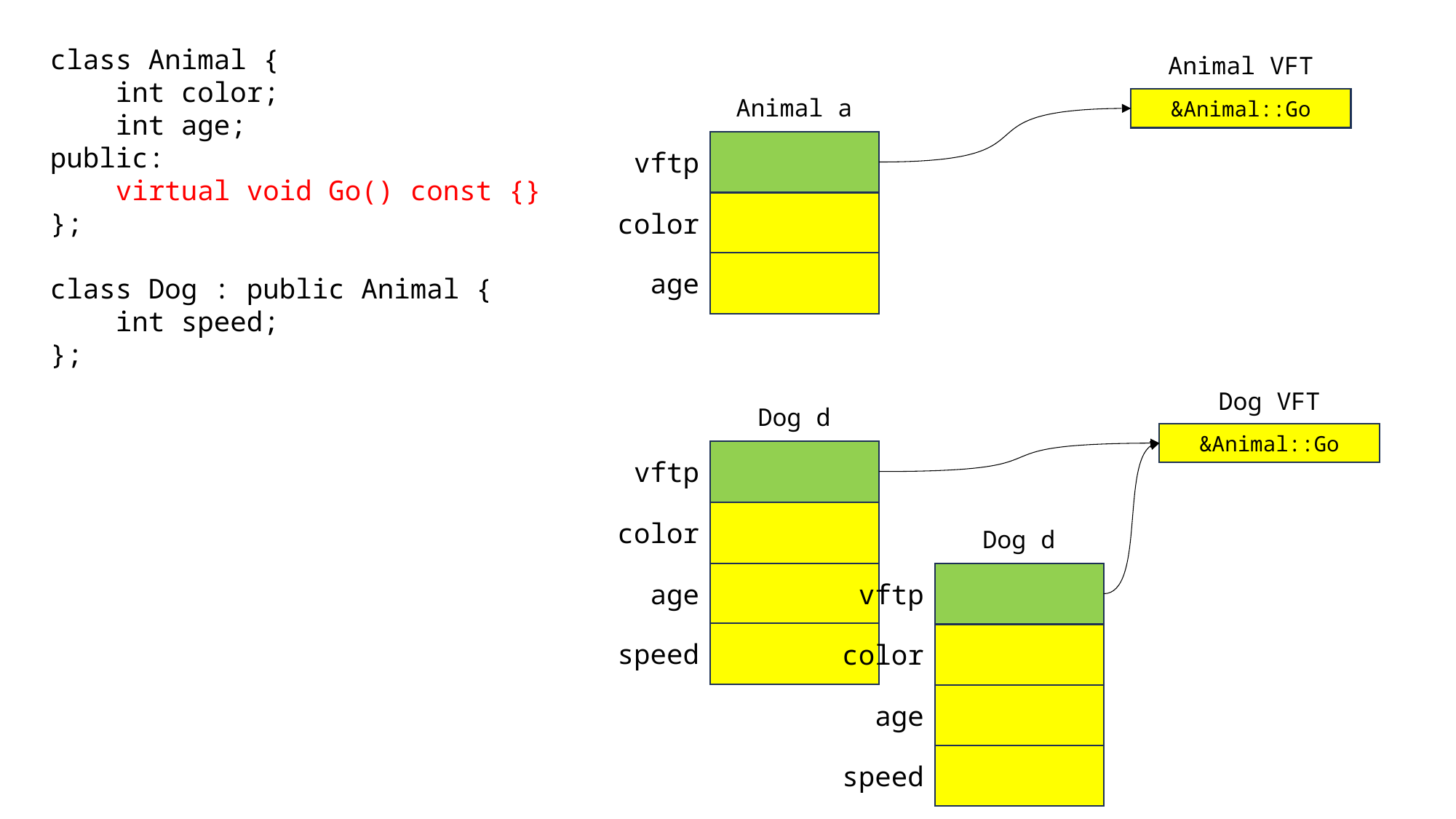

class Animal {
    int color;
    int age;
public:
    virtual void Go() const {}
};

class Dog : public Animal {
    int speed;
};
Animal VFT
Animal a
&Animal::Go

vftp

color

age
Dog VFT
Dog d
&Animal::Go

vftp

color
Dog d

age
vftp

speed
color

age

speed